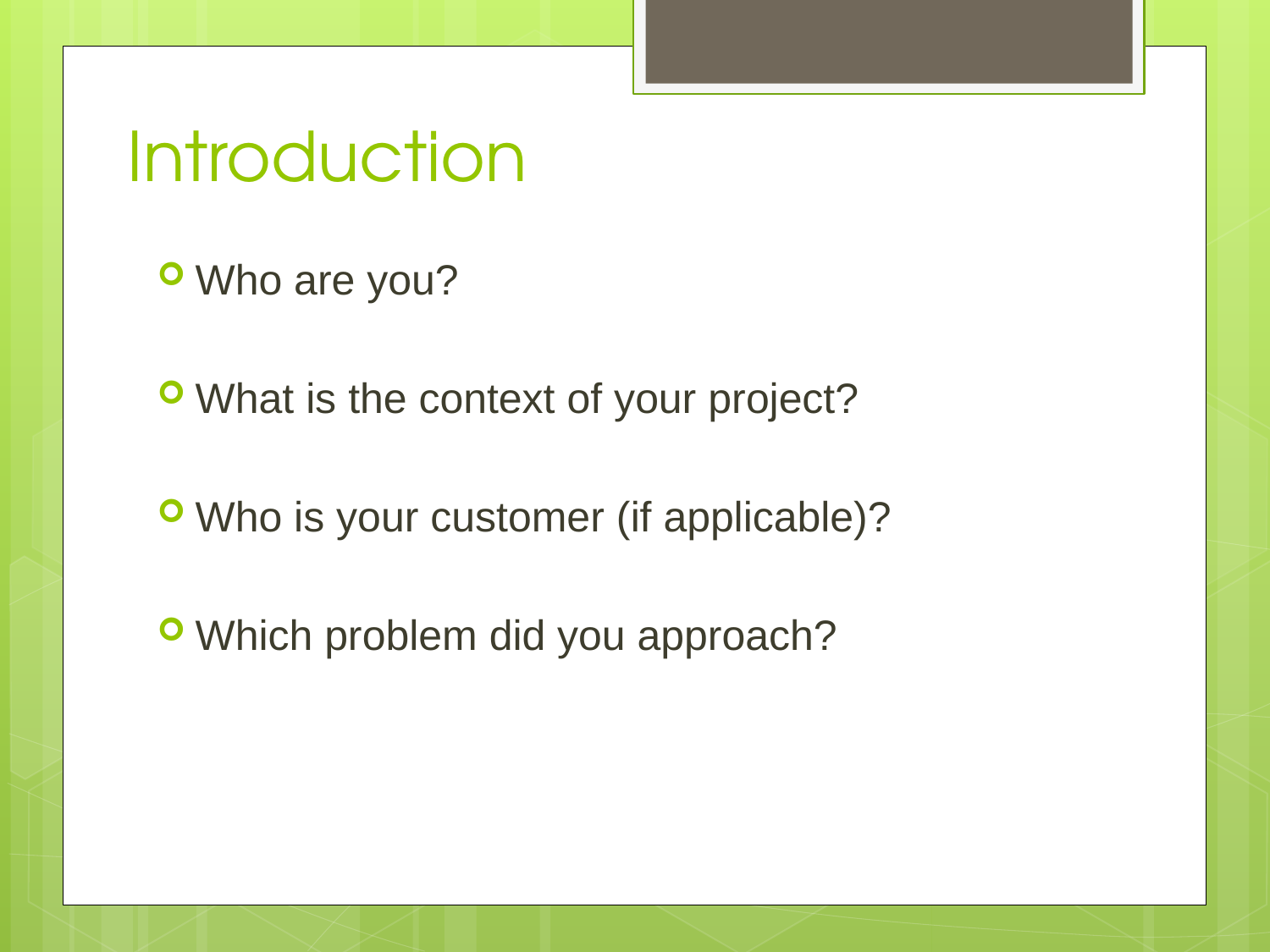

# Introduction
Who are you?

What is the context of your project?

Who is your customer (if applicable)?

Which problem did you approach?